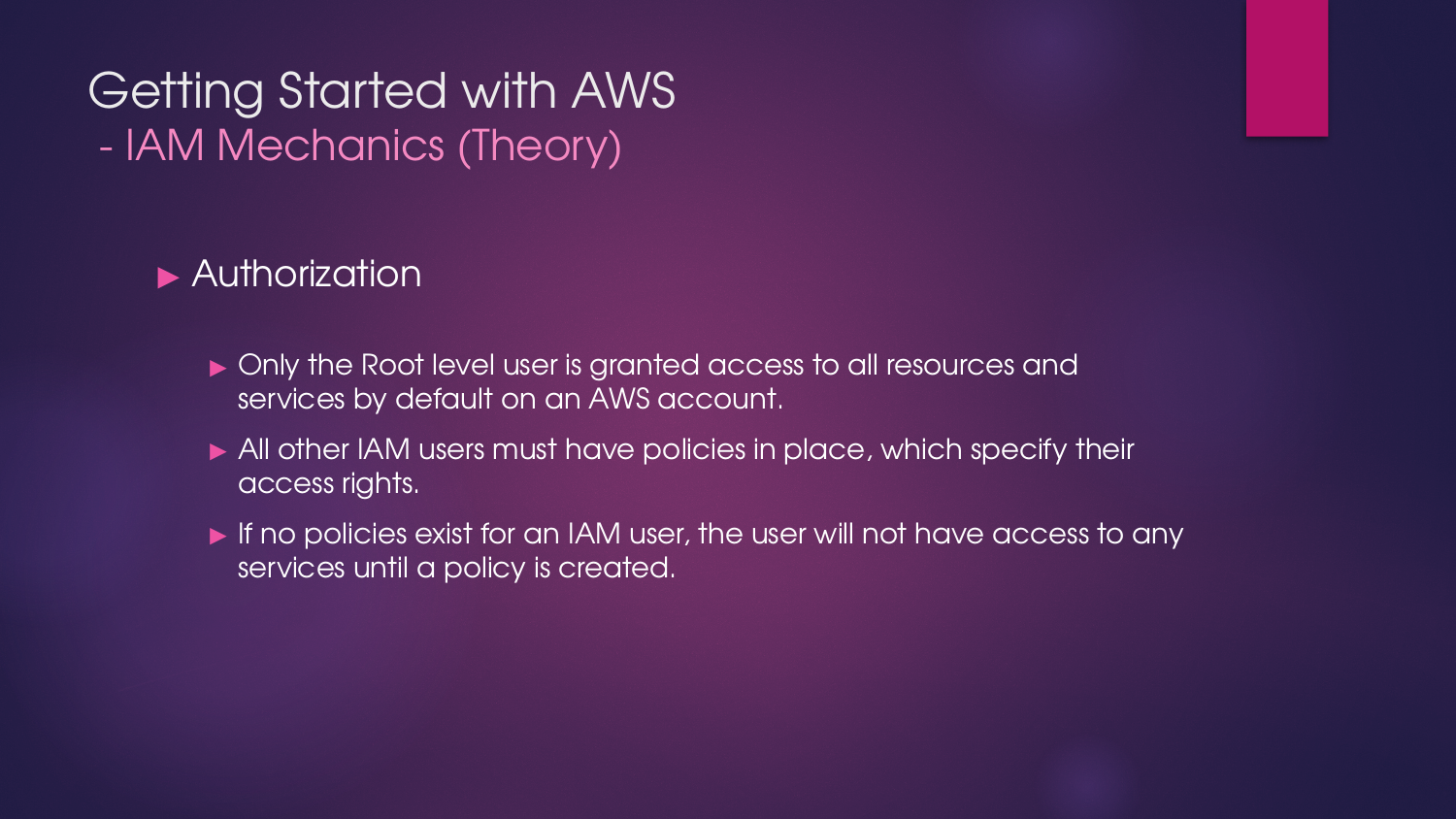

# Getting Started with AWS - IAM Mechanics (Theory)
Authorization
Only the Root level user is granted access to all resources and services by default on an AWS account.
All other IAM users must have policies in place, which specify their access rights.
If no policies exist for an IAM user, the user will not have access to any services until a policy is created.